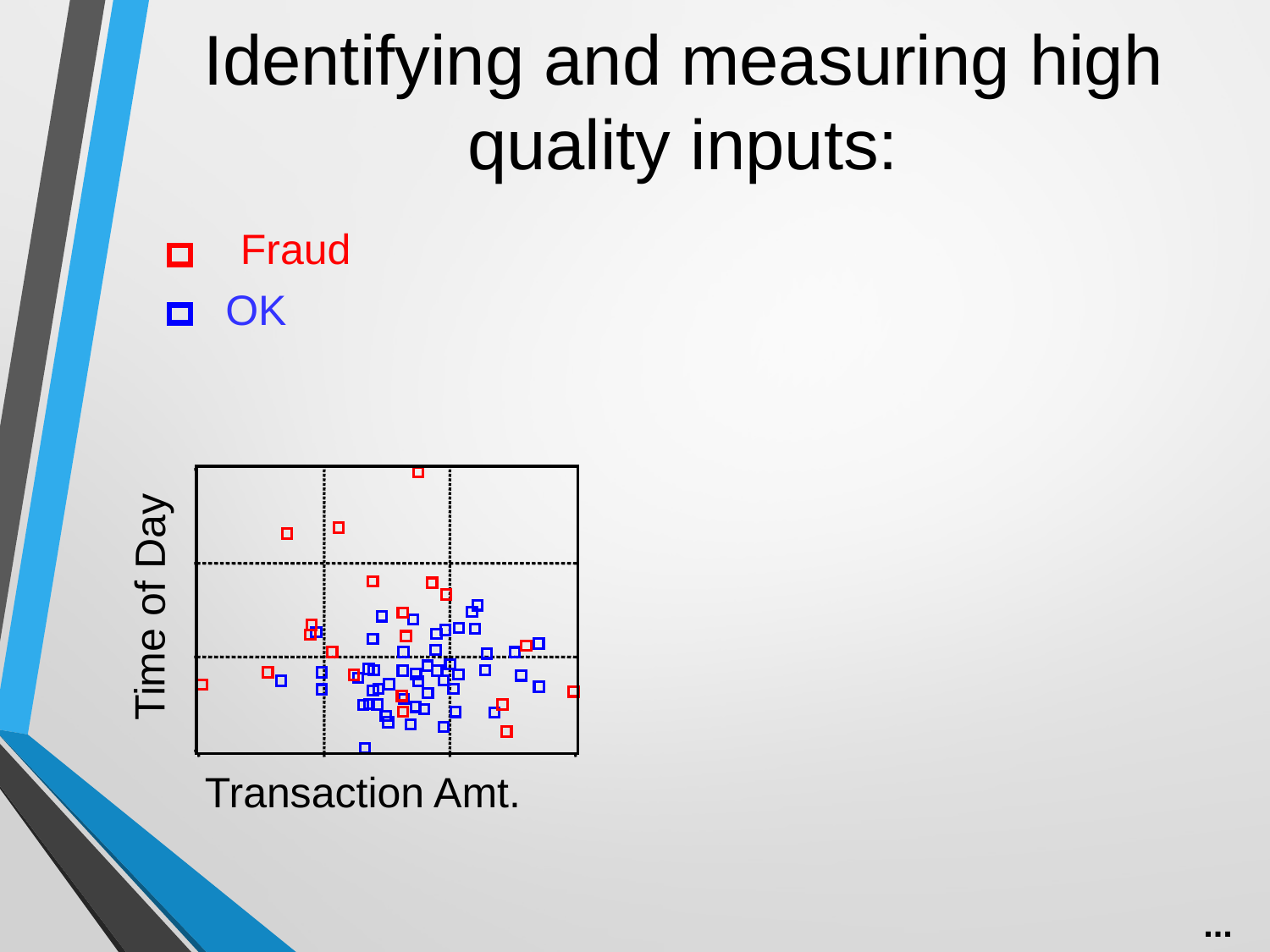

# Identifying and measuring high quality inputs:
Fraud

OK

Time of Day

Transaction Amt.
...